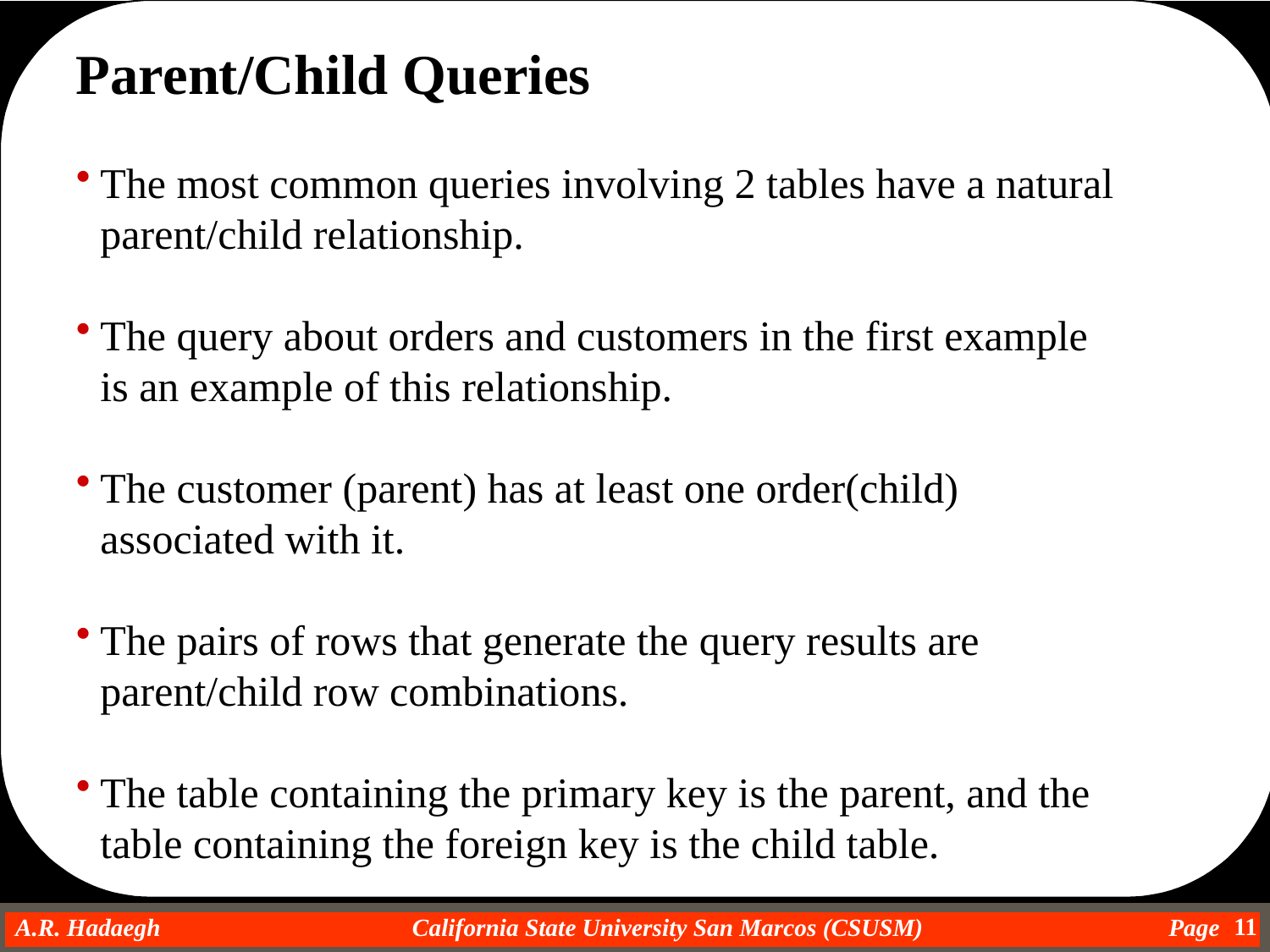

Parent/Child Queries

The most common queries involving 2 tables have a natural parent/child relationship.

The query about orders and customers in the first example is an example of this relationship.

The customer (parent) has at least one order(child) associated with it.

The pairs of rows that generate the query results are parent/child row combinations.

The table containing the primary key is the parent, and the table containing the foreign key is the child table.
11